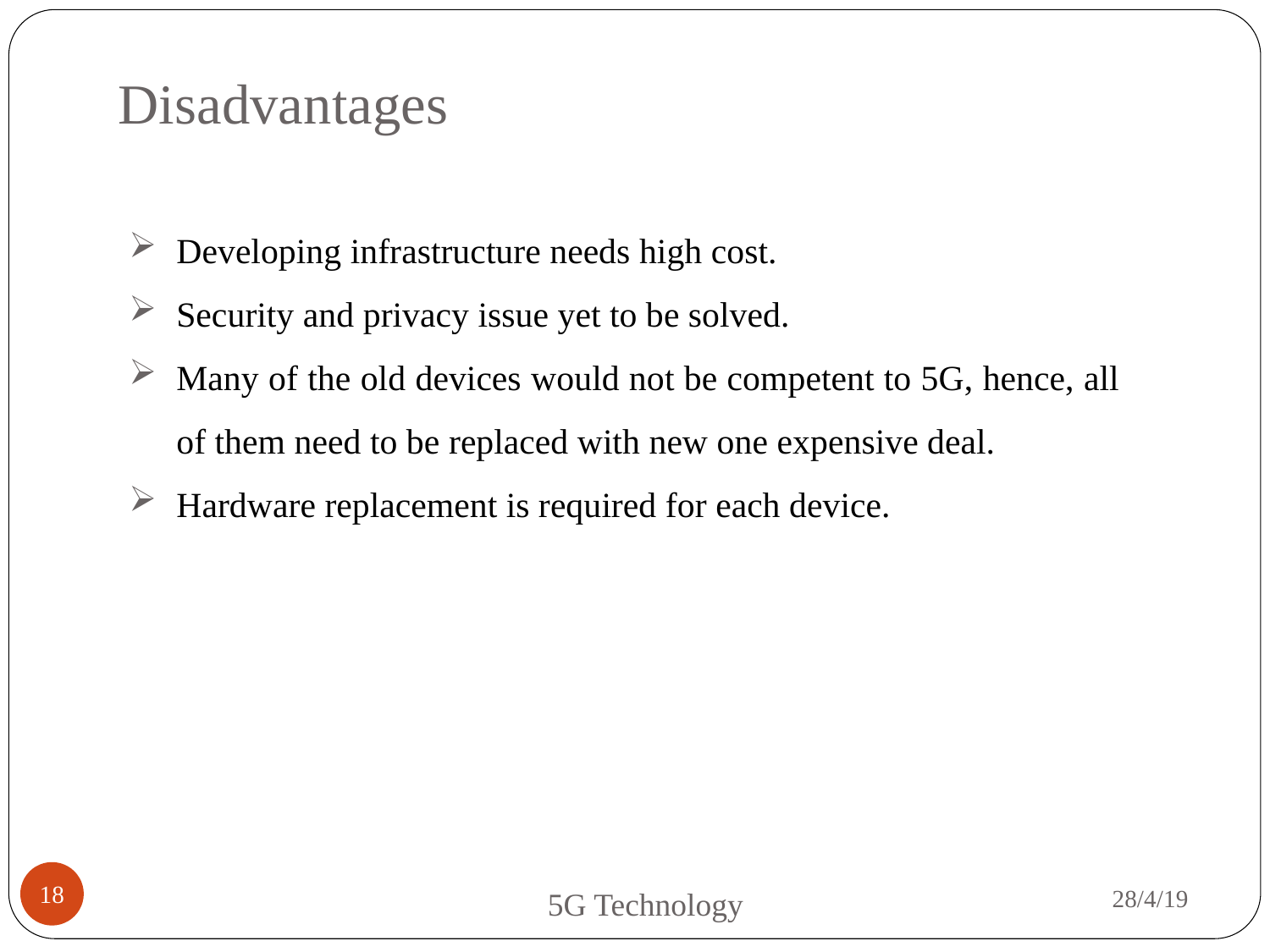

Disadvantages
Developing infrastructure needs high cost.
Security and privacy issue yet to be solved.
Many of the old devices would not be competent to 5G, hence, all of them need to be replaced with new one expensive deal.
Hardware replacement is required for each device.

18
28/4/19
5G Technology